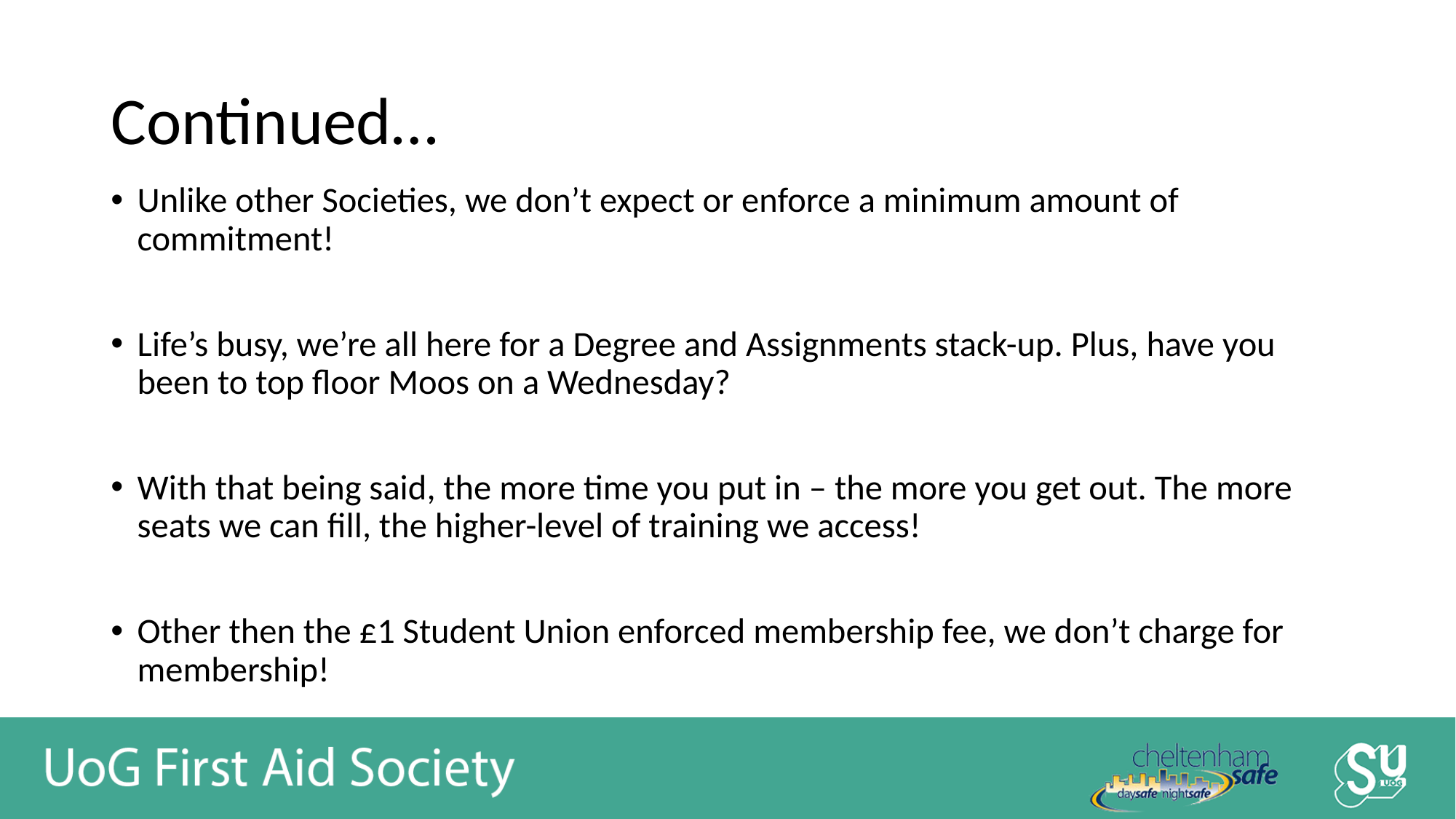

# Continued…
Unlike other Societies, we don’t expect or enforce a minimum amount of commitment!

Life’s busy, we’re all here for a Degree and Assignments stack-up. Plus, have you been to top floor Moos on a Wednesday?

With that being said, the more time you put in – the more you get out. The more seats we can fill, the higher-level of training we access!

Other then the £1 Student Union enforced membership fee, we don’t charge for membership!